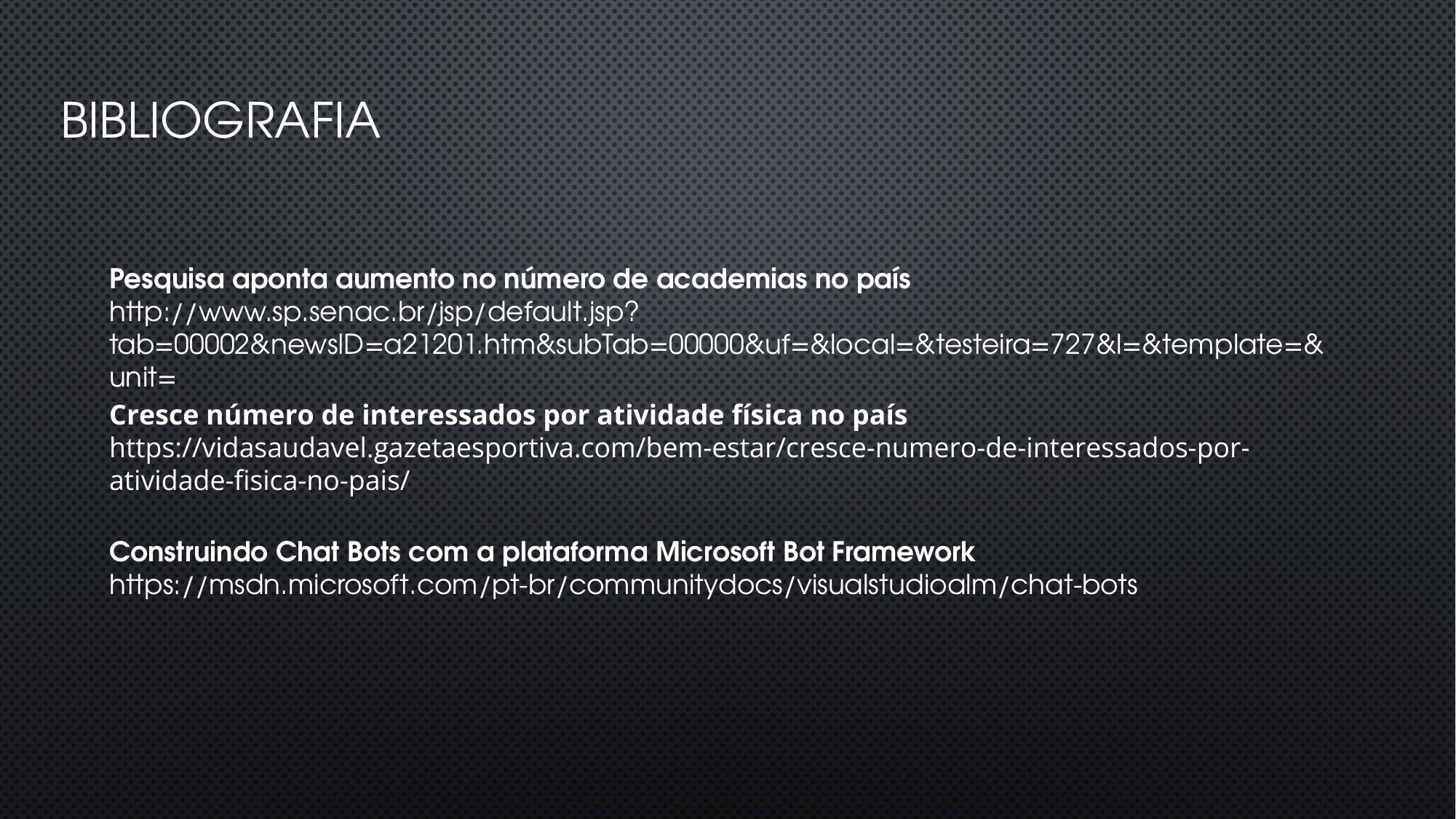

# Bibliografia
Pesquisa aponta aumento no número de academias no país
http://www.sp.senac.br/jsp/default.jsp?tab=00002&newsID=a21201.htm&subTab=00000&uf=&local=&testeira=727&l=&template=&unit=
Cresce número de interessados por atividade física no país
https://vidasaudavel.gazetaesportiva.com/bem-estar/cresce-numero-de-interessados-por-atividade-fisica-no-pais/
Construindo Chat Bots com a plataforma Microsoft Bot Framework
https://msdn.microsoft.com/pt-br/communitydocs/visualstudioalm/chat-bots